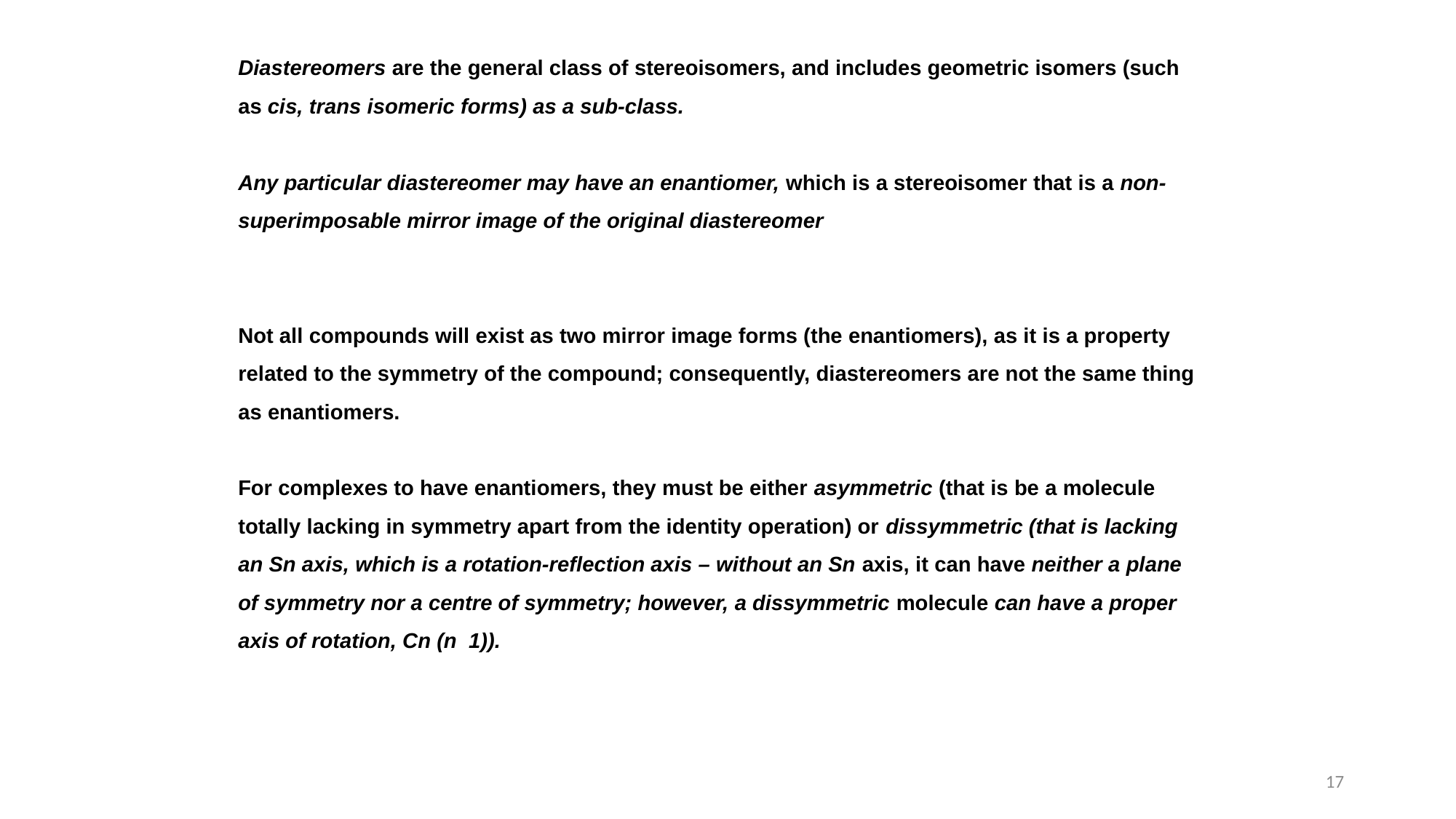

Diastereomers are the general class of stereoisomers, and includes geometric isomers (such as cis, trans isomeric forms) as a sub-class.

Any particular diastereomer may have an enantiomer, which is a stereoisomer that is a non-superimposable mirror image of the original diastereomer

Not all compounds will exist as two mirror image forms (the enantiomers), as it is a property related to the symmetry of the compound; consequently, diastereomers are not the same thing as enantiomers.

For complexes to have enantiomers, they must be either asymmetric (that is be a molecule totally lacking in symmetry apart from the identity operation) or dissymmetric (that is lacking an Sn axis, which is a rotation-reflection axis – without an Sn axis, it can have neither a plane of symmetry nor a centre of symmetry; however, a dissymmetric molecule can have a proper axis of rotation, Cn (n  1)).
17